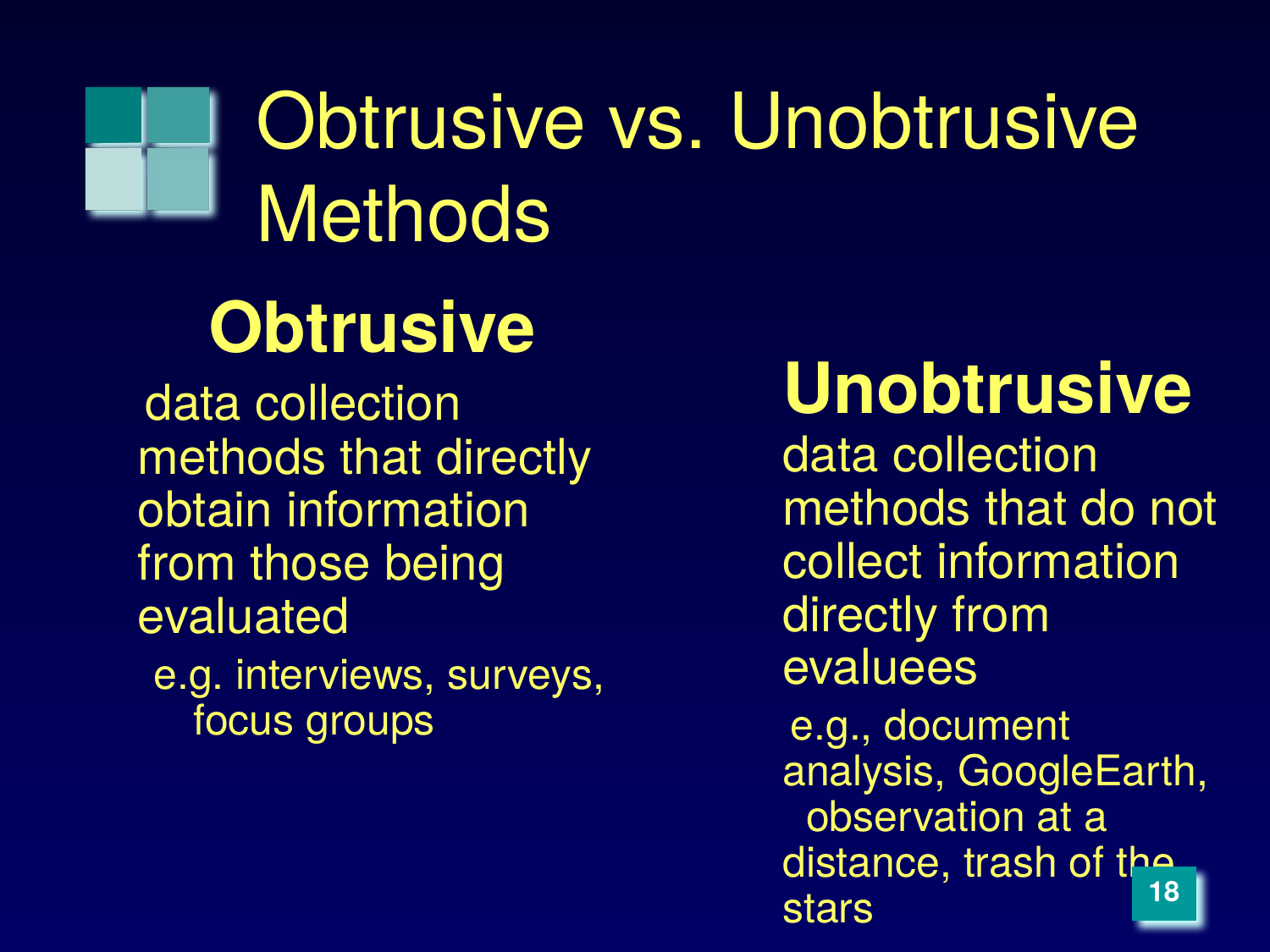

# Obtrusive vs. Unobtrusive Methods
      Obtrusive
    data collection methods that directly obtain information from those being evaluated
e.g. interviews, surveys, focus groups
      Unobtrusive data collection methods that do not collect information directly from evaluees
    e.g., document analysis, GoogleEarth,    observation at a distance, trash of the stars

18